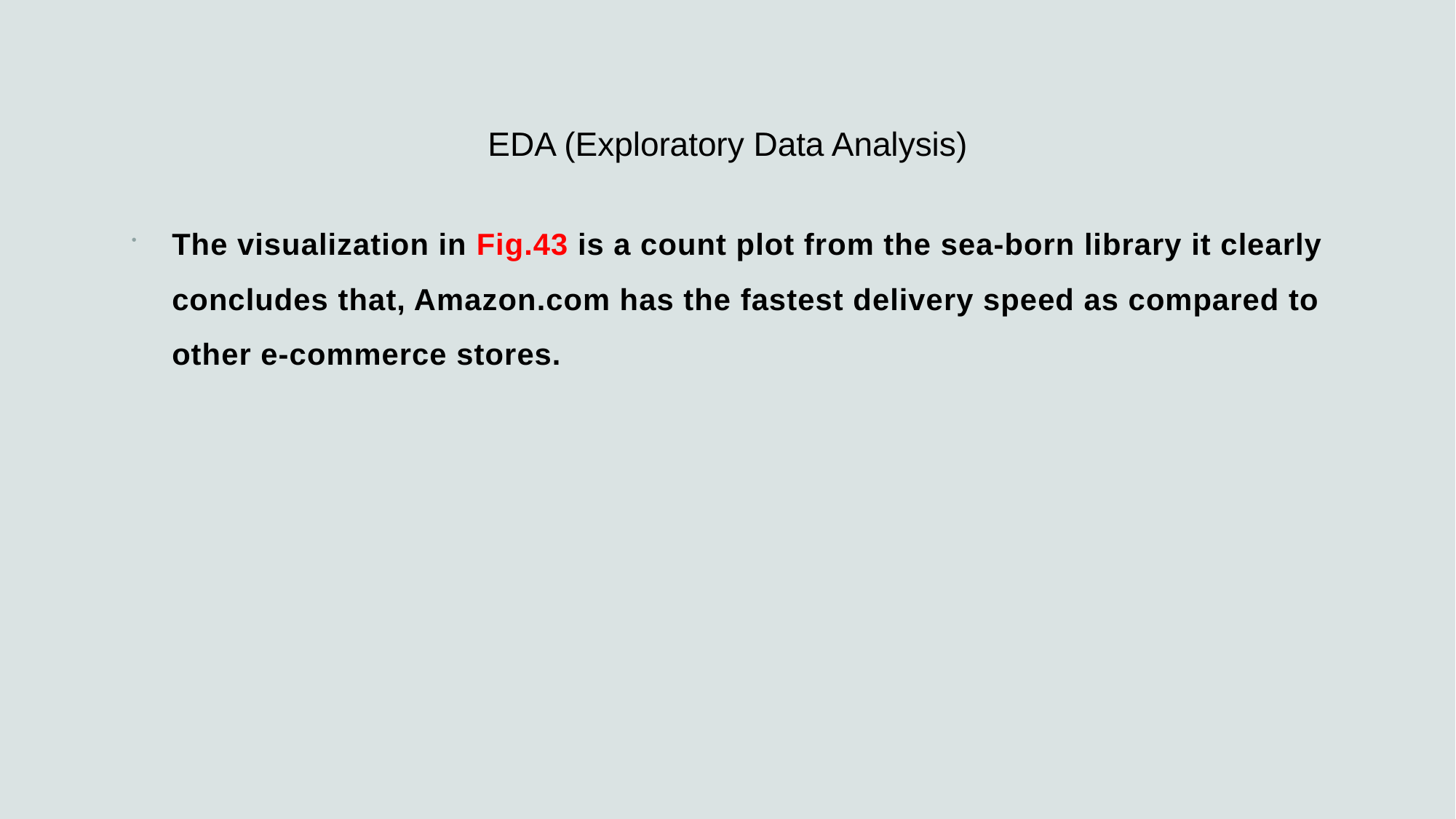

# EDA (Exploratory Data Analysis)
The visualization in Fig.43 is a count plot from the sea-born library it clearly concludes that, Amazon.com has the fastest delivery speed as compared to other e-commerce stores.